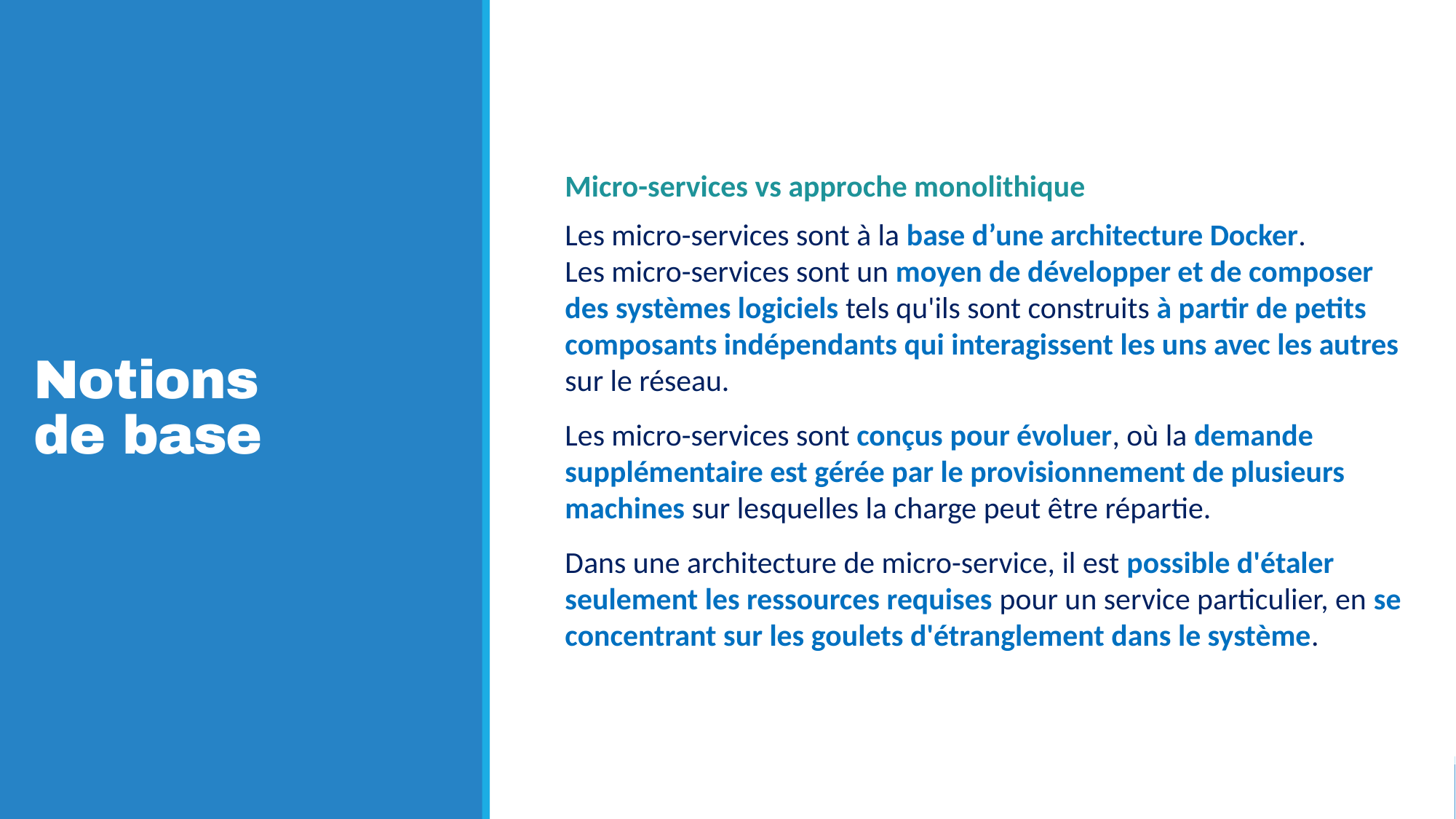

# Notions de base
Micro-services vs approche monolithique
Les micro-services sont à la base d’une architecture Docker.
Les micro-services sont un moyen de développer et de composer des systèmes logiciels tels qu'ils sont construits à partir de petits composants indépendants qui interagissent les uns avec les autres sur le réseau.
Les micro-services sont conçus pour évoluer, où la demande supplémentaire est gérée par le provisionnement de plusieurs machines sur lesquelles la charge peut être répartie.
Dans une architecture de micro-service, il est possible d'étaler seulement les ressources requises pour un service particulier, en se concentrant sur les goulets d'étranglement dans le système.